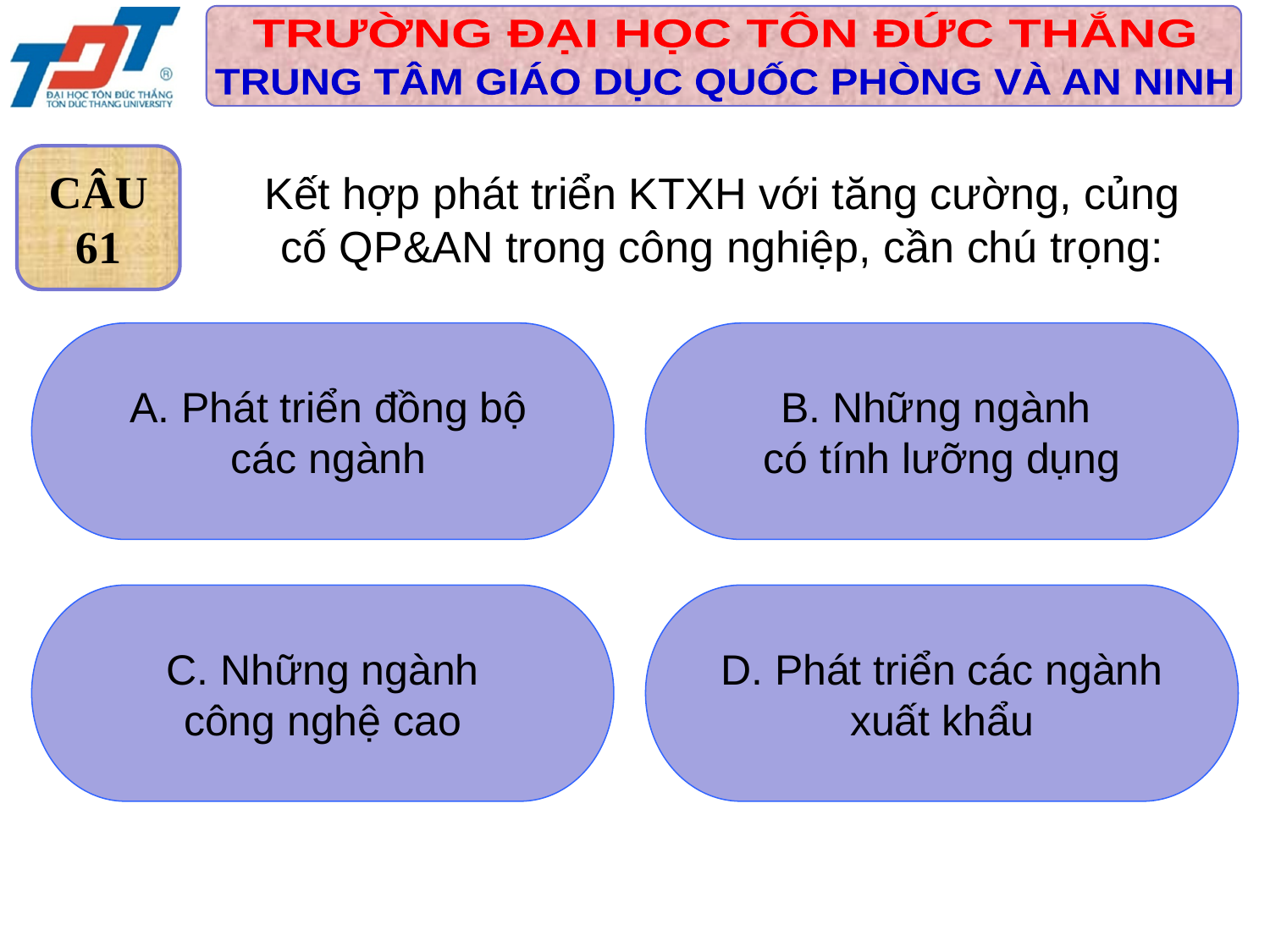

CÂU
61
Kết hợp phát triển KTXH với tăng cường, củng cố QP&AN trong công nghiệp, cần chú trọng:
 A. Phát triển đồng bộ
 các ngành
B. Những ngành
có tính lưỡng dụng
 C. Những ngành
công nghệ cao
 D. Phát triển các ngành
xuất khẩu